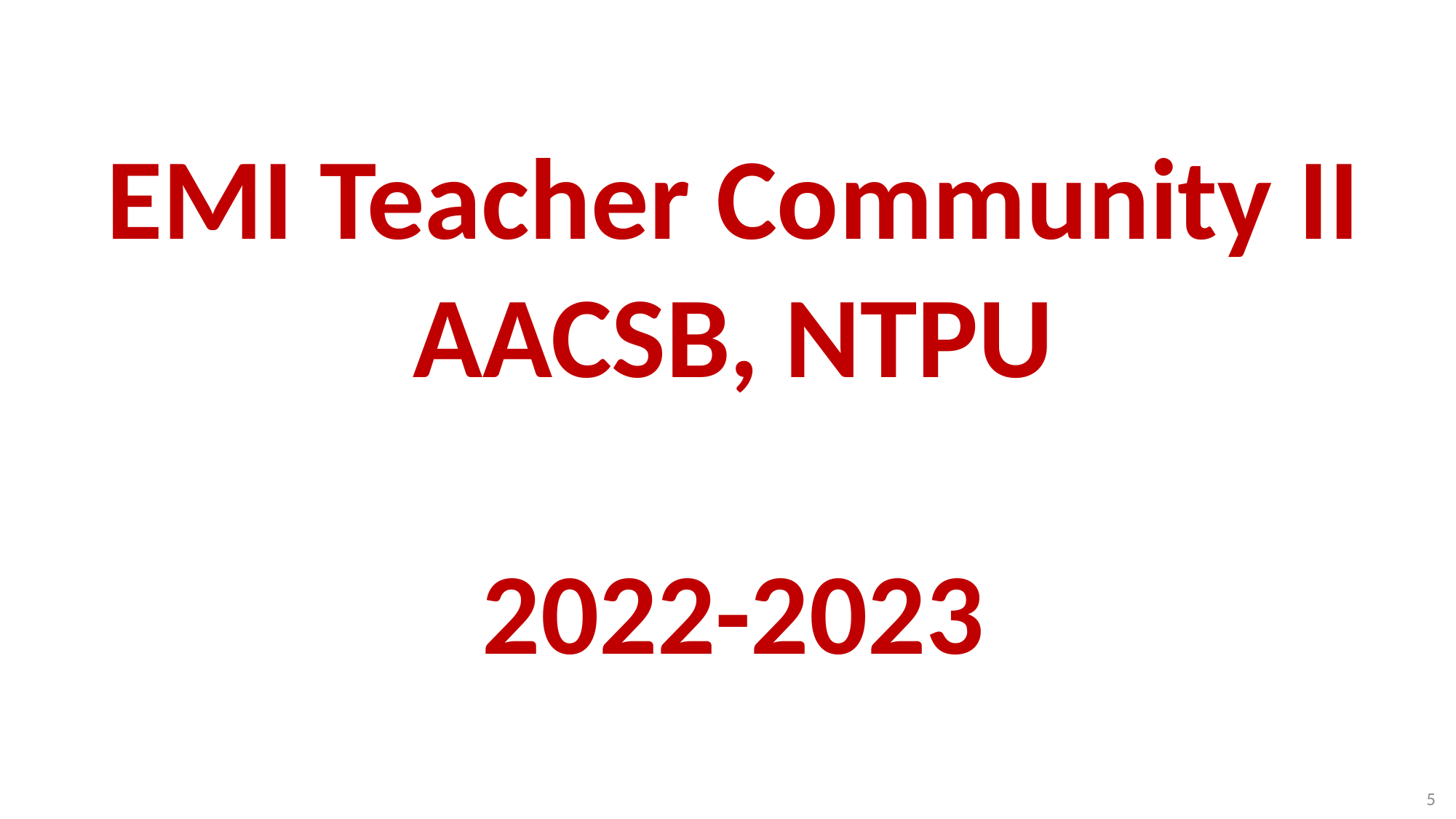

# EMI Teacher Community II AACSB, NTPU 2022-2023
5